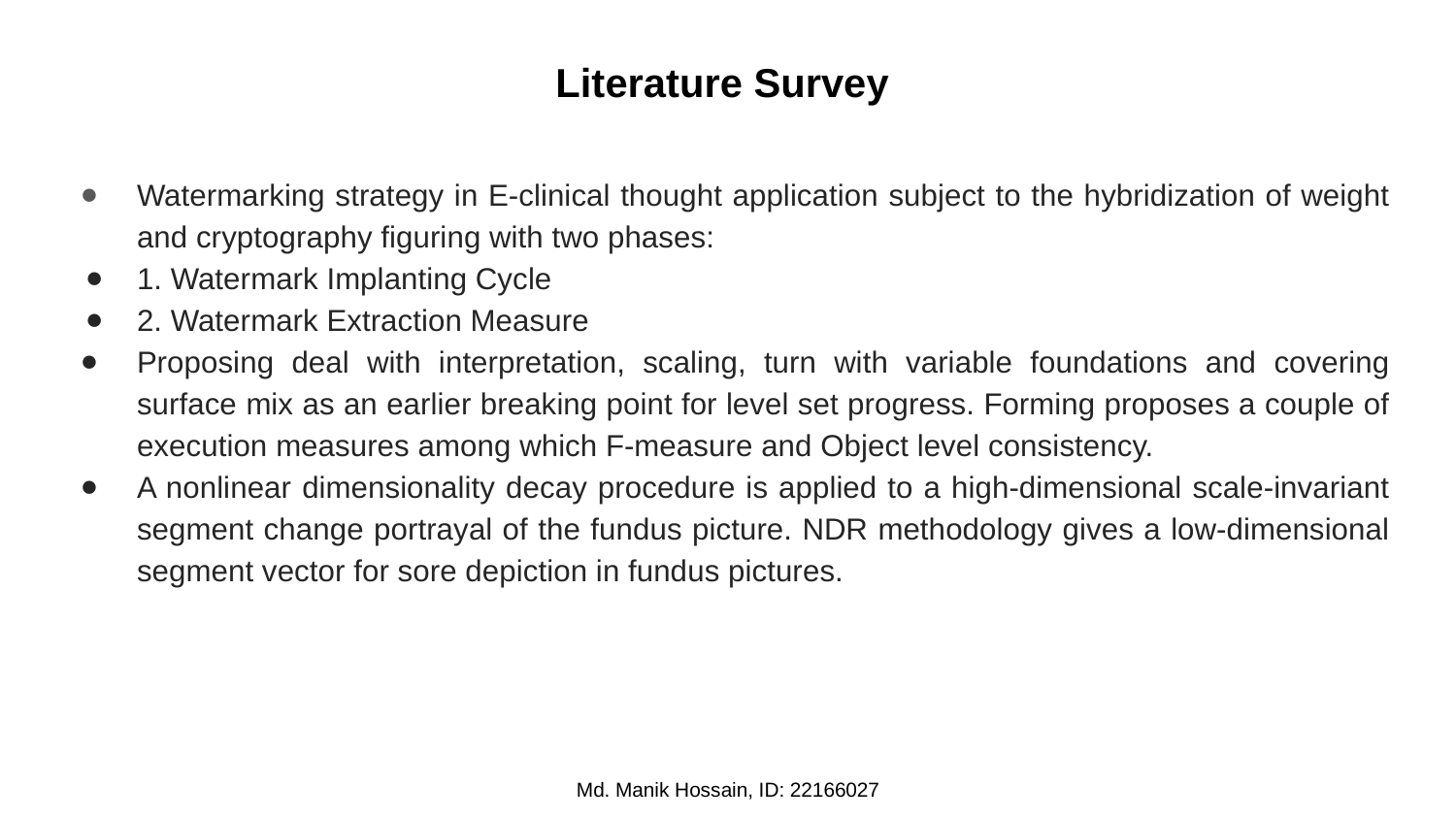

# Literature Survey
Watermarking strategy in E-clinical thought application subject to the hybridization of weight and cryptography figuring with two phases:
1. Watermark Implanting Cycle
2. Watermark Extraction Measure
Proposing deal with interpretation, scaling, turn with variable foundations and covering surface mix as an earlier breaking point for level set progress. Forming proposes a couple of execution measures among which F-measure and Object level consistency.
A nonlinear dimensionality decay procedure is applied to a high-dimensional scale-invariant segment change portrayal of the fundus picture. NDR methodology gives a low-dimensional segment vector for sore depiction in fundus pictures.

Md. Manik Hossain, ID: 22166027